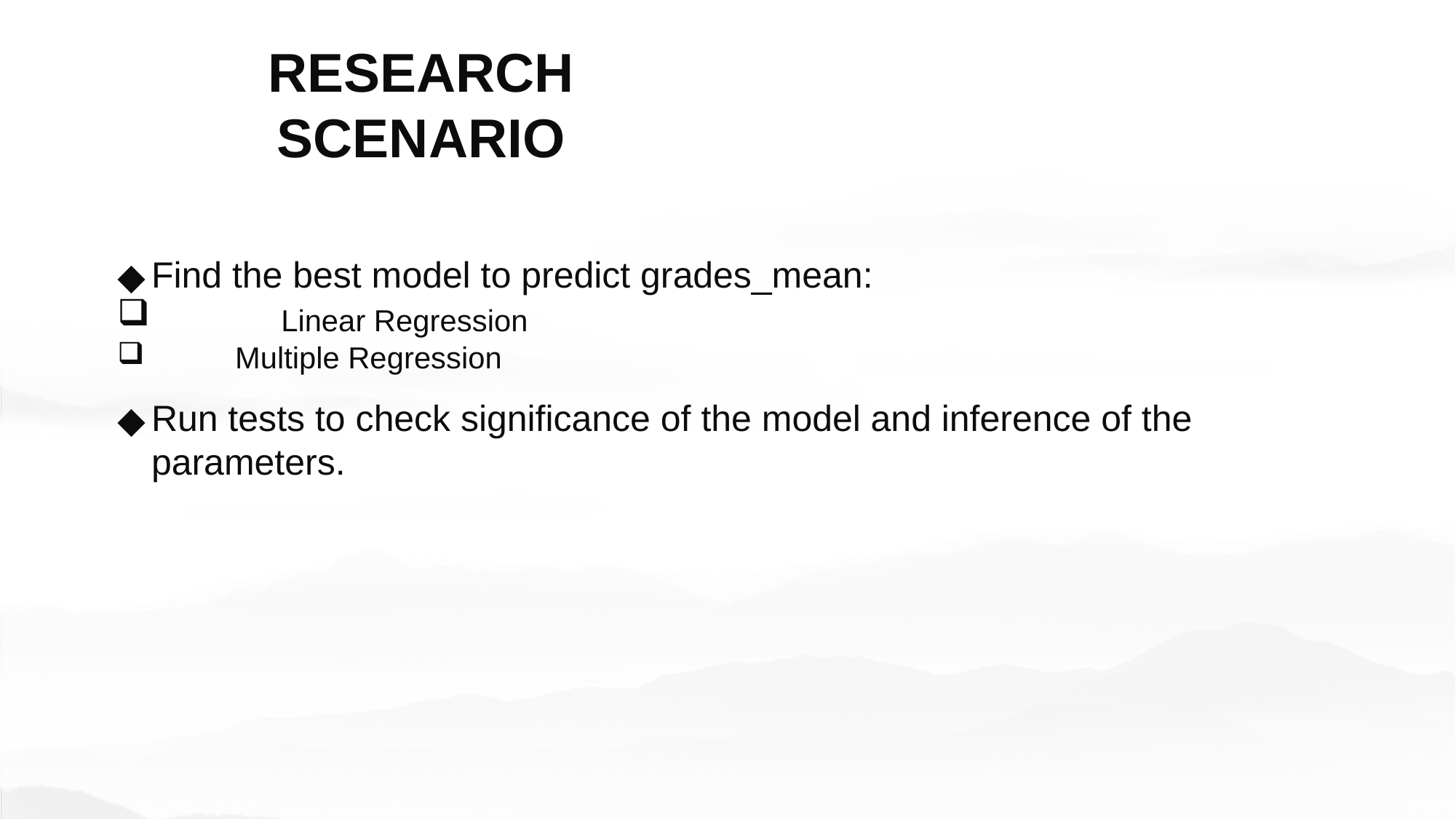

RESEARCH SCENARIO
Find the best model to predict grades_mean:
	  Linear Regression
          Multiple Regression

Run tests to check significance of the model and inference of the parameters.